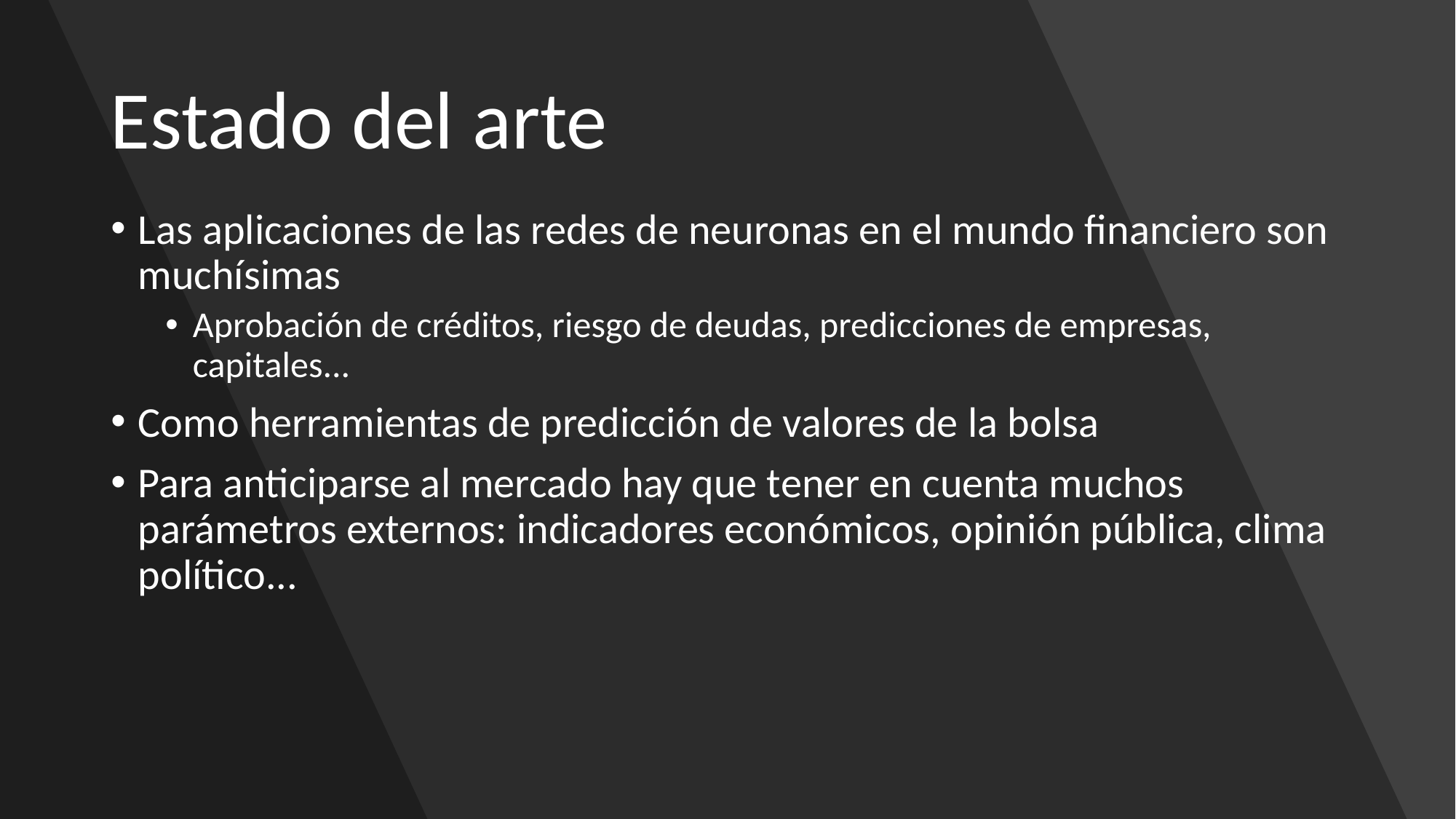

# Estado del arte
Las aplicaciones de las redes de neuronas en el mundo financiero son muchísimas
Aprobación de créditos, riesgo de deudas, predicciones de empresas, capitales...
Como herramientas de predicción de valores de la bolsa
Para anticiparse al mercado hay que tener en cuenta muchos parámetros externos: indicadores económicos, opinión pública, clima político...